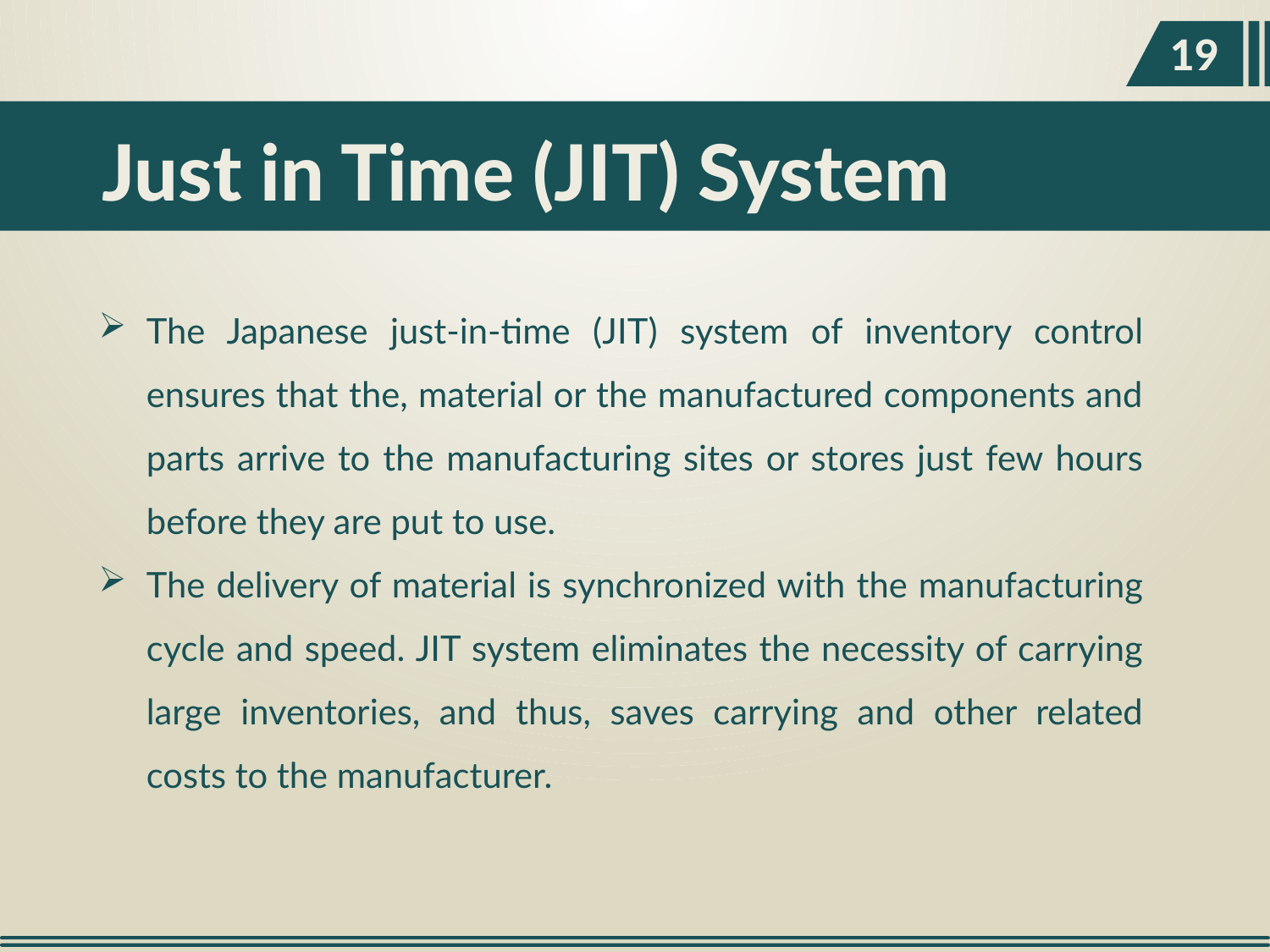

19
Just in Time (JIT) System
The Japanese just-in-time (JIT) system of inventory control ensures that the, material or the manufactured components and parts arrive to the manufacturing sites or stores just few hours before they are put to use.
The delivery of material is synchronized with the manufacturing cycle and speed. JIT system eliminates the necessity of carrying large inventories, and thus, saves carrying and other related costs to the manufacturer.